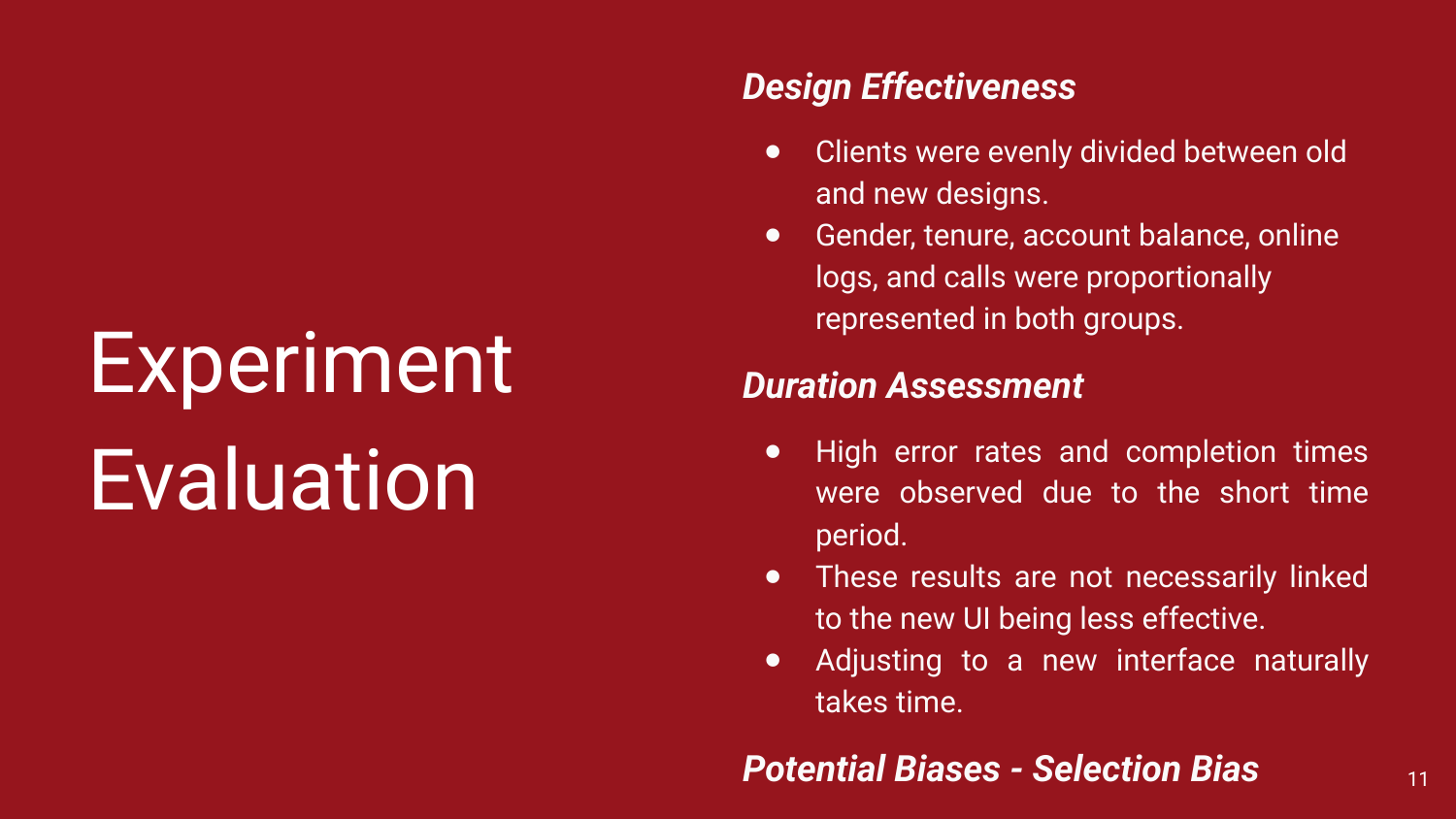

Design Effectiveness
Clients were evenly divided between old and new designs.
Gender, tenure, account balance, online logs, and calls were proportionally represented in both groups.
Duration Assessment
High error rates and completion times were observed due to the short time period.
These results are not necessarily linked to the new UI being less effective.
Adjusting to a new interface naturally takes time.
Potential Biases - Selection Bias
# Experiment Evaluation
11